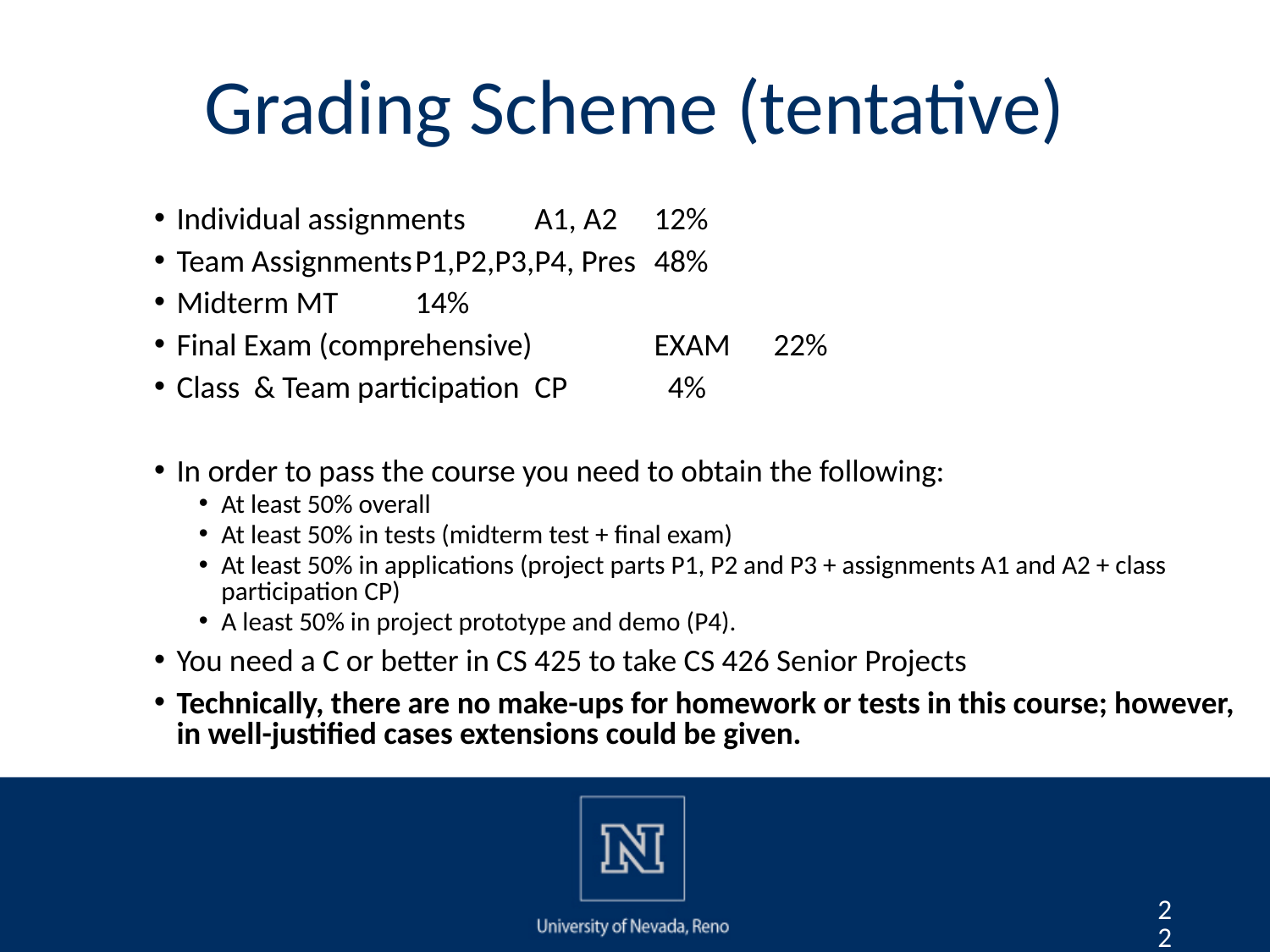

# Grading Scheme (tentative)
Individual assignments		A1, A2  		12%
Team Assignments			P1,P2,P3,P4, Pres 	48%
Midterm 				MT			14%
Final Exam (comprehensive) 	EXAM 			22%
Class  & Team participation 	CP			  4%

In order to pass the course you need to obtain the following:
At least 50% overall
At least 50% in tests (midterm test + final exam)
At least 50% in applications (project parts P1, P2 and P3 + assignments A1 and A2 + class participation CP)
A least 50% in project prototype and demo (P4).
You need a C or better in CS 425 to take CS 426 Senior Projects
Technically, there are no make-ups for homework or tests in this course; however, in well-justified cases extensions could be given.
22